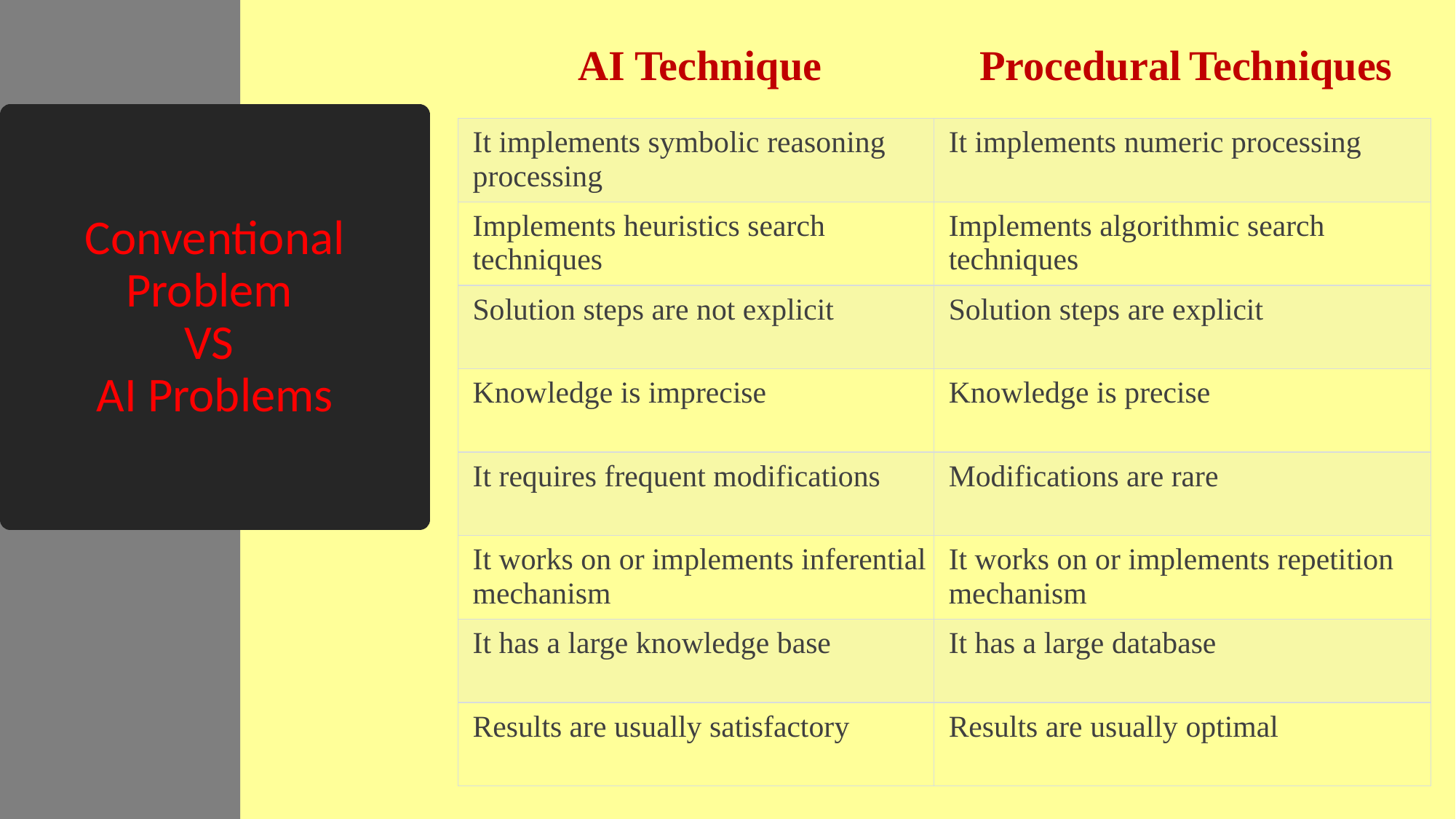

| AI Technique | Procedural Techniques |
| --- | --- |
| It implements symbolic reasoning processing | It implements numeric processing |
| Implements heuristics search techniques | Implements algorithmic search techniques |
| Solution steps are not explicit | Solution steps are explicit |
| Knowledge is imprecise | Knowledge is precise |
| It requires frequent modifications | Modifications are rare |
| It works on or implements inferential mechanism | It works on or implements repetition mechanism |
| It has a large knowledge base | It has a large database |
| Results are usually satisfactory | Results are usually optimal |
# Conventional Problem VS AI Problems